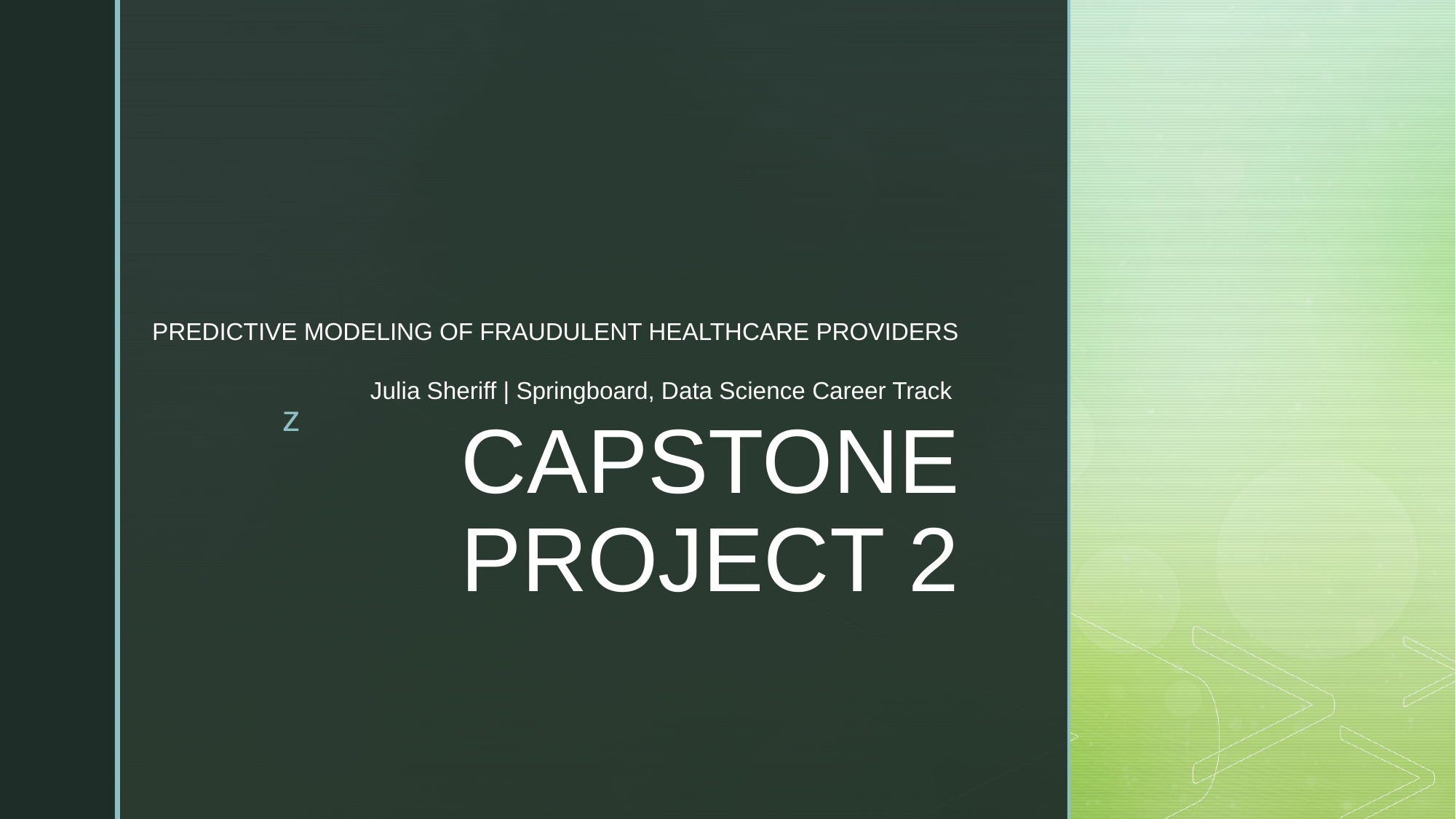

PREDICTIVE MODELING OF FRAUDULENT HEALTHCARE PROVIDERS
Julia Sheriff | Springboard, Data Science Career Track
# CAPSTONE PROJECT 2